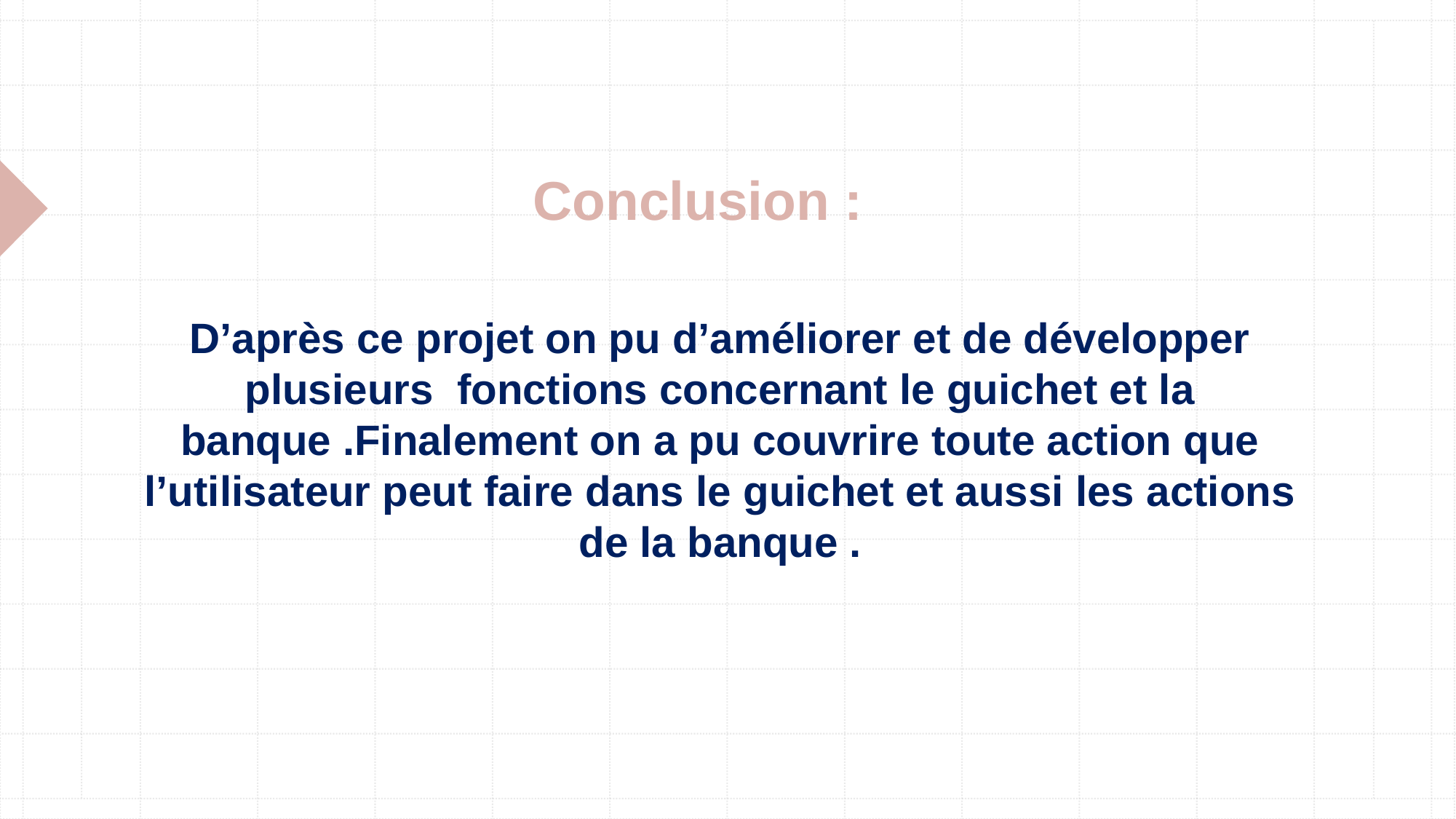

Conclusion :

D’après ce projet on pu d’améliorer et de développer plusieurs  fonctions concernant le guichet et la banque .Finalement on a pu couvrire toute action que l’utilisateur peut faire dans le guichet et aussi les actions de la banque .